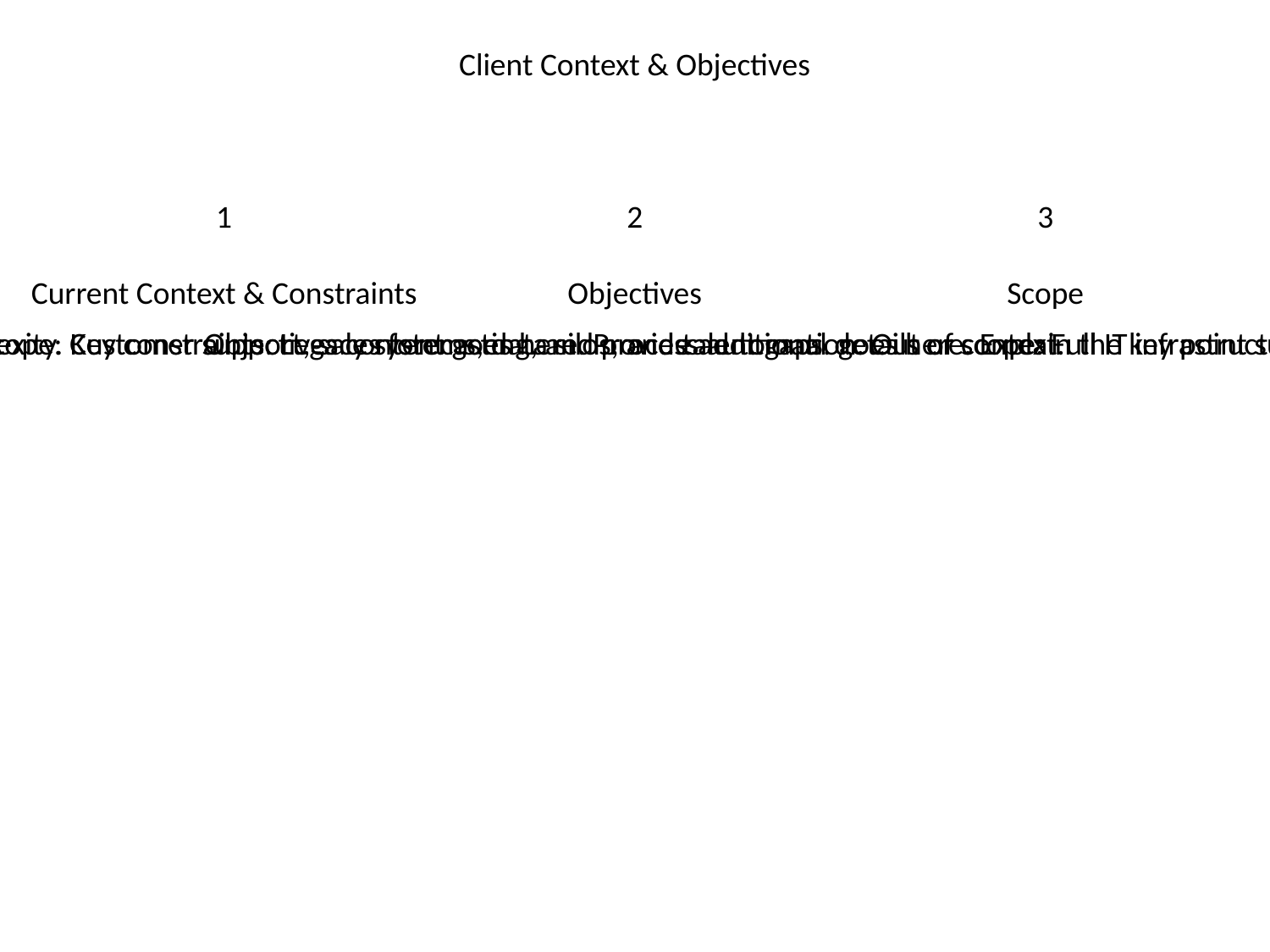

Client Context & Objectives

1

2

3
Current Context & Constraints
Objectives
Scope
#
Rapid market shifts, rising customer expectations, and operational complexity. Key constraints: Legacy systems, data silos, and talent gaps. goes here. Explain the key point succinctly.
Objectives content goes here. Provide additional details or context.
In scope: Customer support, sales forecasting, and process automation. Out of scope: Full IT infrastructure overhaul. for section 3 content. Elaborate on the subject matter.